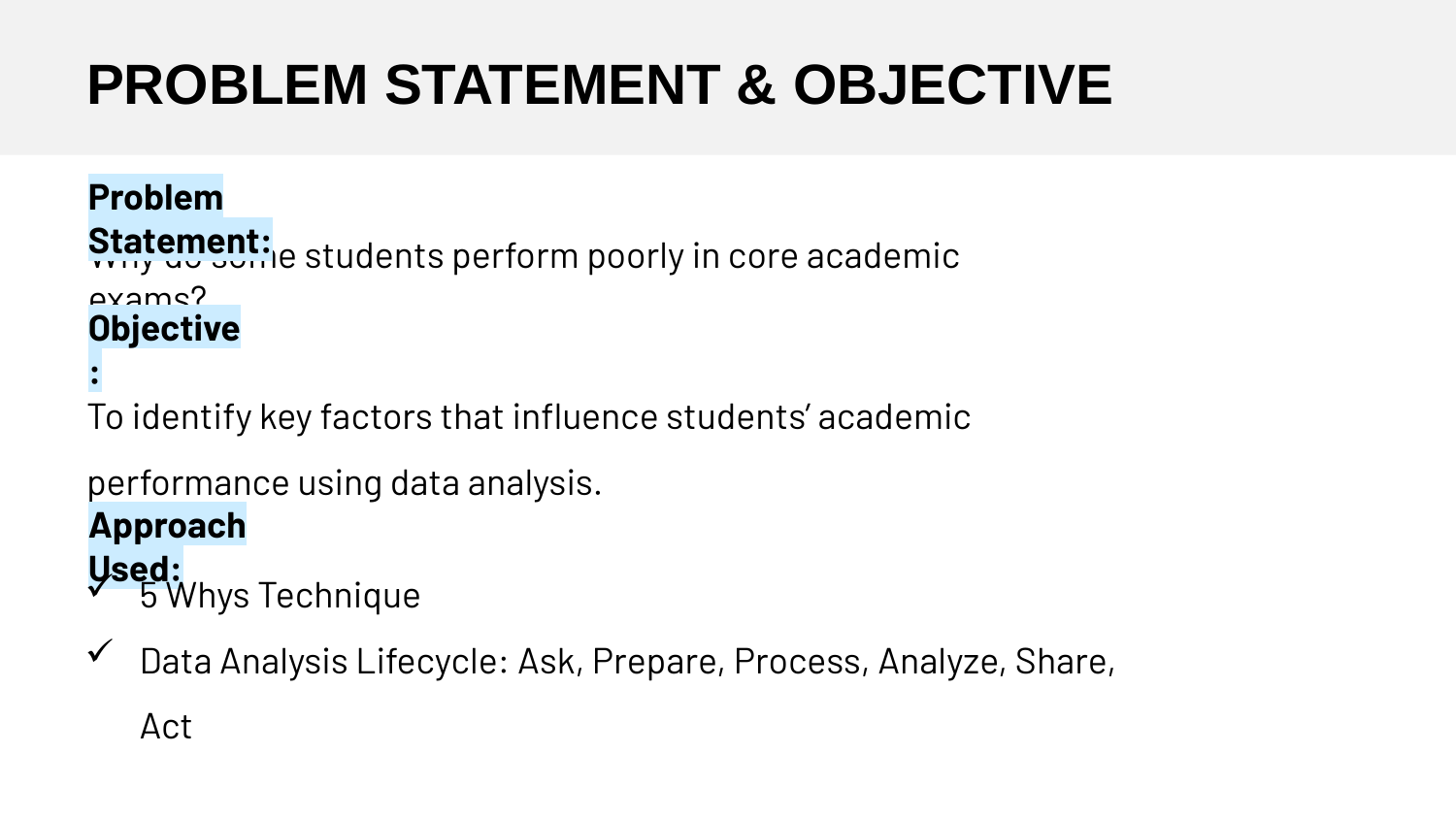

# PROBLEM STATEMENT & OBJECTIVE
Problem Statement:
Why do some students perform poorly in core academic exams?
Objective:
To identify key factors that influence students’ academic performance using data analysis.
Approach Used:
5 Whys Technique
Data Analysis Lifecycle: Ask, Prepare, Process, Analyze, Share, Act